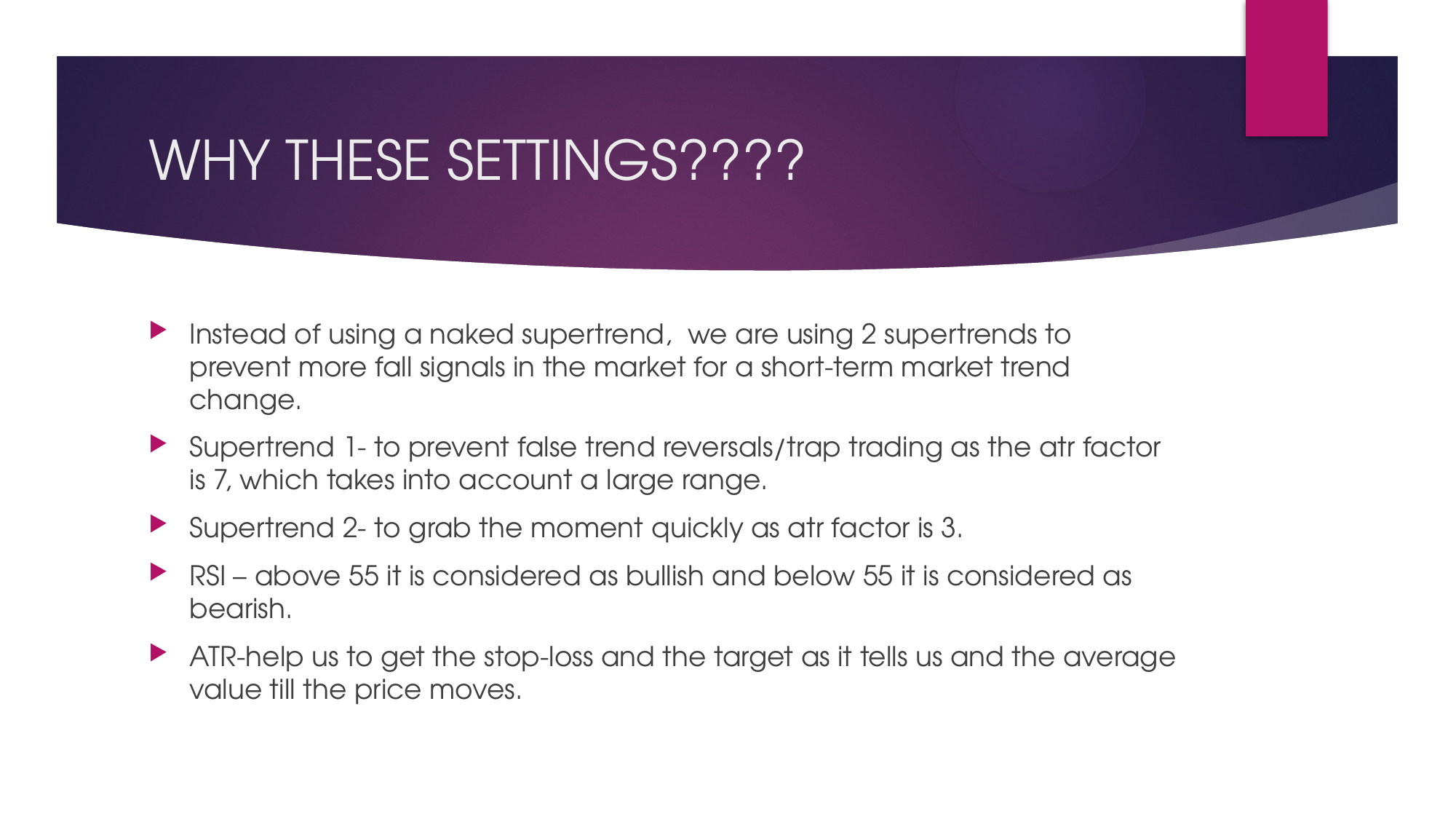

# WHY THESE SETTINGS????
Instead of using a naked supertrend,  we are using 2 supertrends to prevent more fall signals in the market for a short-term market trend change.
Supertrend 1- to prevent false trend reversals/trap trading as the atr factor is 7, which takes into account a large range.
Supertrend 2- to grab the moment quickly as atr factor is 3.
RSI – above 55 it is considered as bullish and below 55 it is considered as bearish.
ATR-help us to get the stop-loss and the target as it tells us and the average value till the price moves.